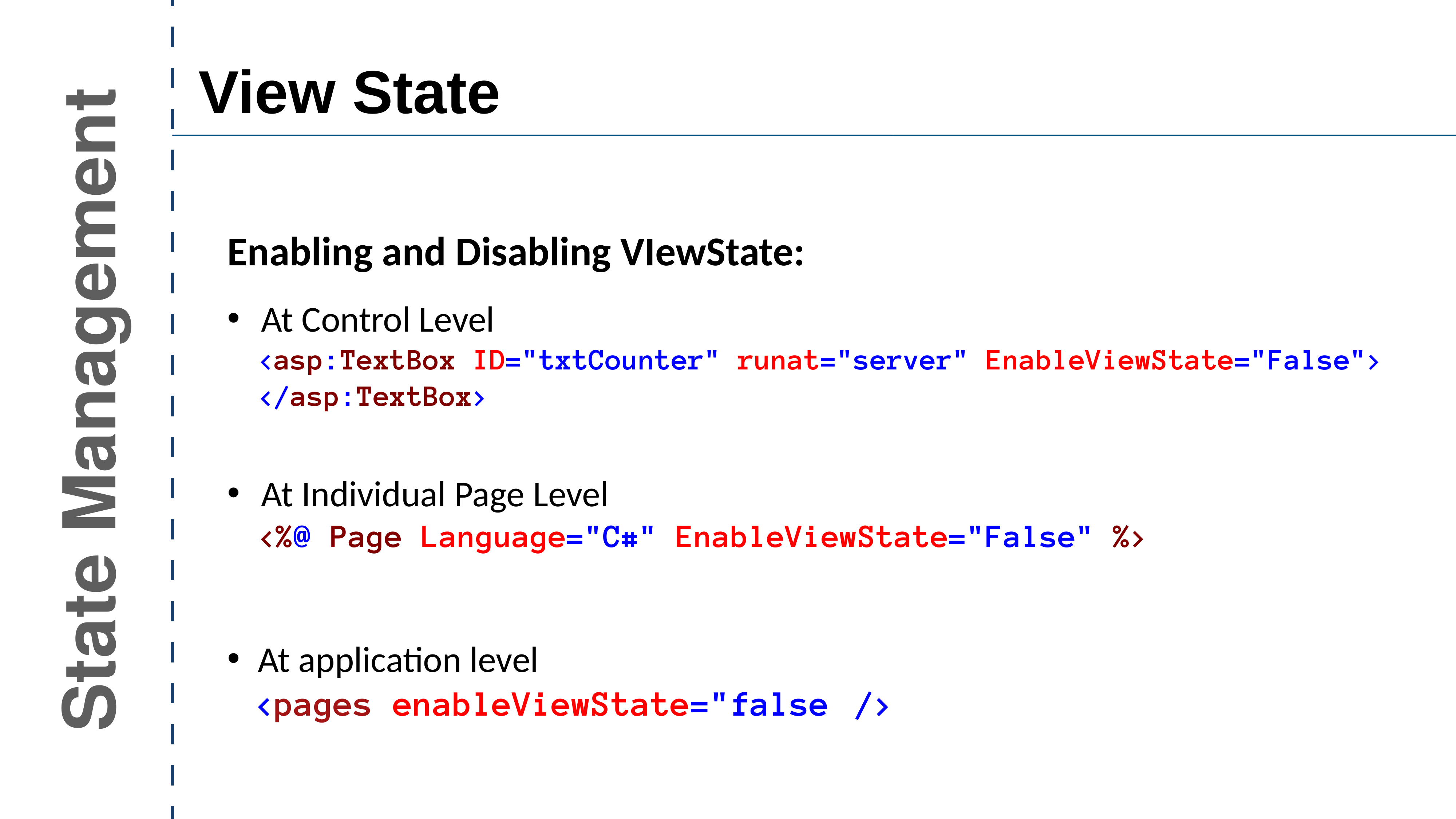

View State

Enabling and Disabling VIewState:
At Control Level
<asp:TextBox ID="txtCounter" runat="server" EnableViewState="False"> </asp:TextBox>

At Individual Page Level
<%@ Page Language="C#" EnableViewState="False" %>

At application level
<pages enableViewState="false	/>

State Management